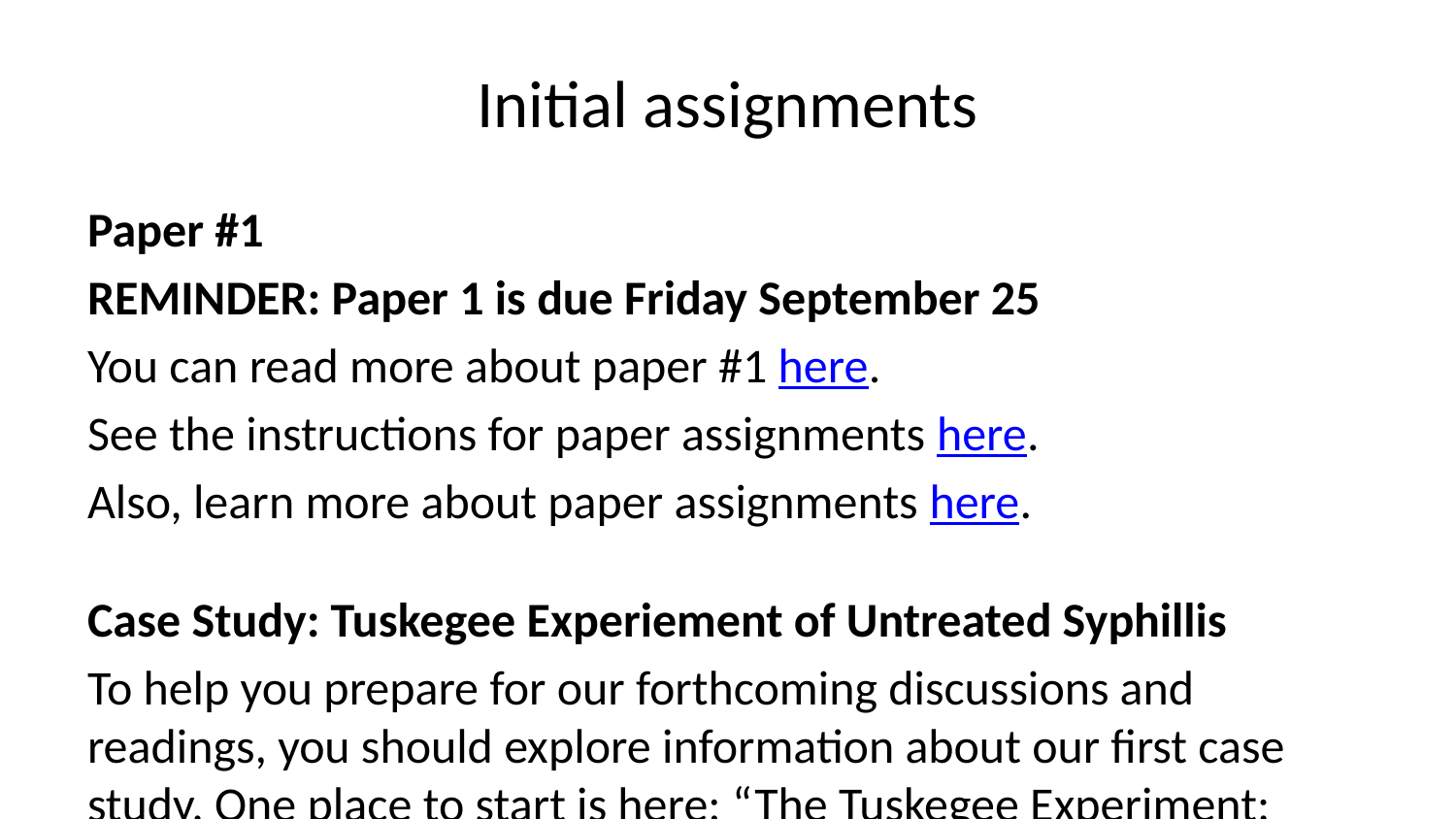

# Initial assignments
Paper #1
REMINDER: Paper 1 is due Friday September 25
You can read more about paper #1 here.
See the instructions for paper assignments here.
Also, learn more about paper assignments here.
Case Study: Tuskegee Experiement of Untreated Syphillis
To help you prepare for our forthcoming discussions and readings, you should explore information about our first case study. One place to start is here: “The Tuskegee Experiment: Crash Course Black American History #29” in the video below: